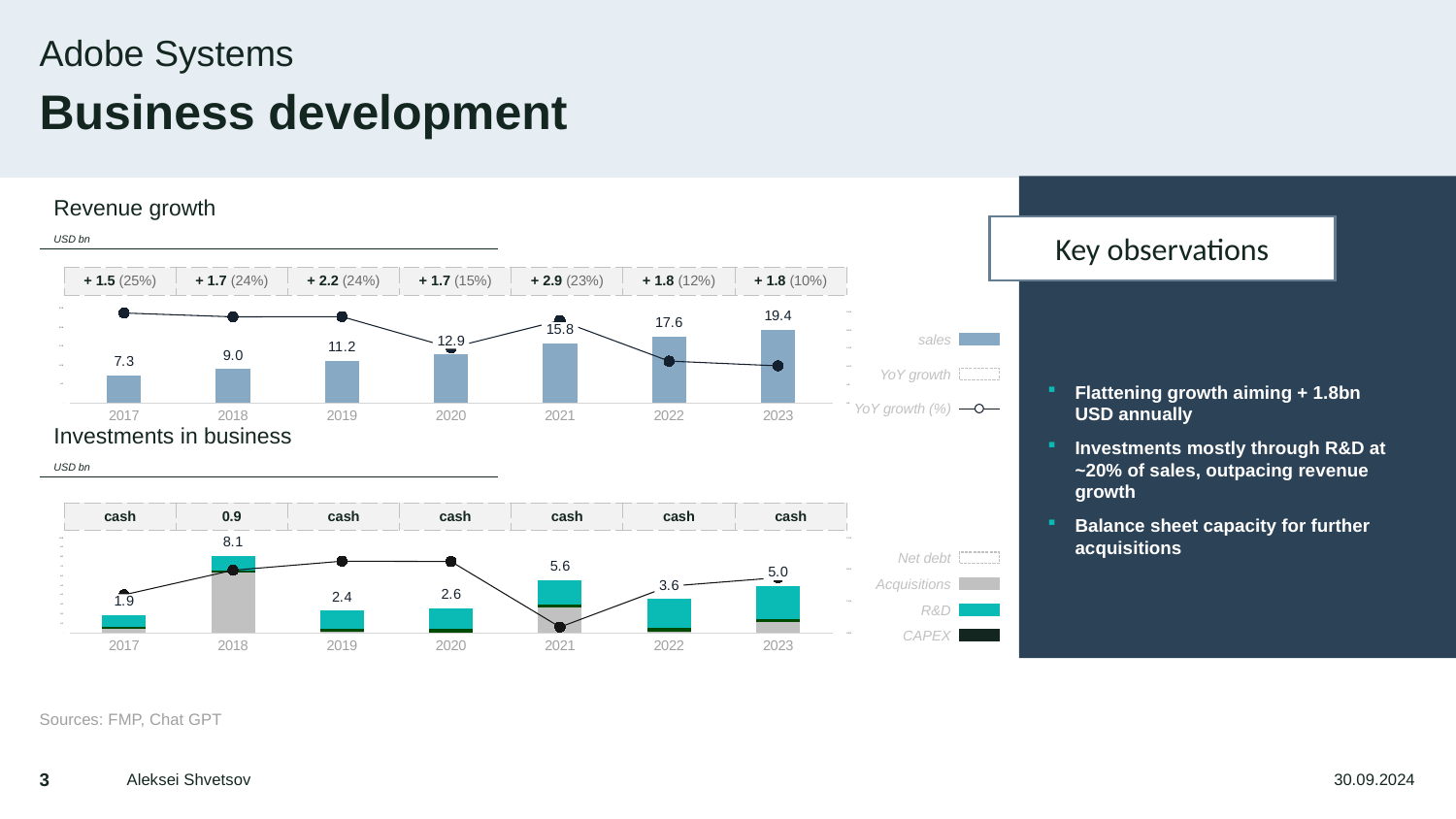

Adobe Systems
# Business development
Revenue growth
USD bn
Key observations
| + 1.5 (25%) | + 1.7 (24%) | + 2.2 (24%) | + 1.7 (15%) | + 2.9 (23%) | + 1.8 (12%) | + 1.8 (10%) |
| --- | --- | --- | --- | --- | --- | --- |
Flattening growth aiming + 1.8bn USD annually
Investments mostly through R&D at ~20% of sales, outpacing revenue growth
Balance sheet capacity for further acquisitions

### Chart

| Category | Series 1 | Series 2 |
|---|---|---|
| 2017 | 7.301505 | 0.24717607008709663 |
| 2018 | 9.030008 | 0.23673242708181386 |
| 2019 | 11.171297 | 0.23713035470178978 |
| 2020 | 12.868 | 0.151880573938729 |
| 2021 | 15.785 | 0.22668635374572577 |
| 2022 | 17.606 | 0.11536268609439349 |
| 2023 | 19.409 | 0.10240826990798602 |
sales

YoY growth

YoY growth (%)

Investments in business
USD bn
| cash | 0.9 | cash | cash | cash | cash | cash |
| --- | --- | --- | --- | --- | --- | --- |

### Chart

| Category | Acquisitions | CAPEX | R&D | Total | CAPEX + R&D as of sales |
|---|---|---|---|---|---|
| 2017 | 0.459626 | 0.17812199999999997 | 1.224059 | 1.861807 | 0.19203999723344709 |
| 2018 | 6.314381999999999 | 0.266579 | 1.537812 | 8.118773 | 0.19982163913919013 |
| 2019 | 0.10070399999999999 | 0.333981 | 1.9302279999999998 | 2.3649129999999996 | 0.2026809420607115 |
| 2020 | 0.0 | 0.419 | 2.188 | 2.607 | 0.20259558594964253 |
| 2021 | 2.682 | 0.33 | 2.54 | 5.552 | 0.18181818181818182 |
| 2022 | 0.126 | 0.442 | 2.987 | 3.555 | 0.19476314892650232 |
| 2023 | 1.136 | 0.36 | 3.473 | 4.968999999999999 | 0.19748570250914524 |
Net debt

Acquisitions

R&D

CAPEX

Sources: FMP, Chat GPT
3
Aleksei Shvetsov
30.09.2024